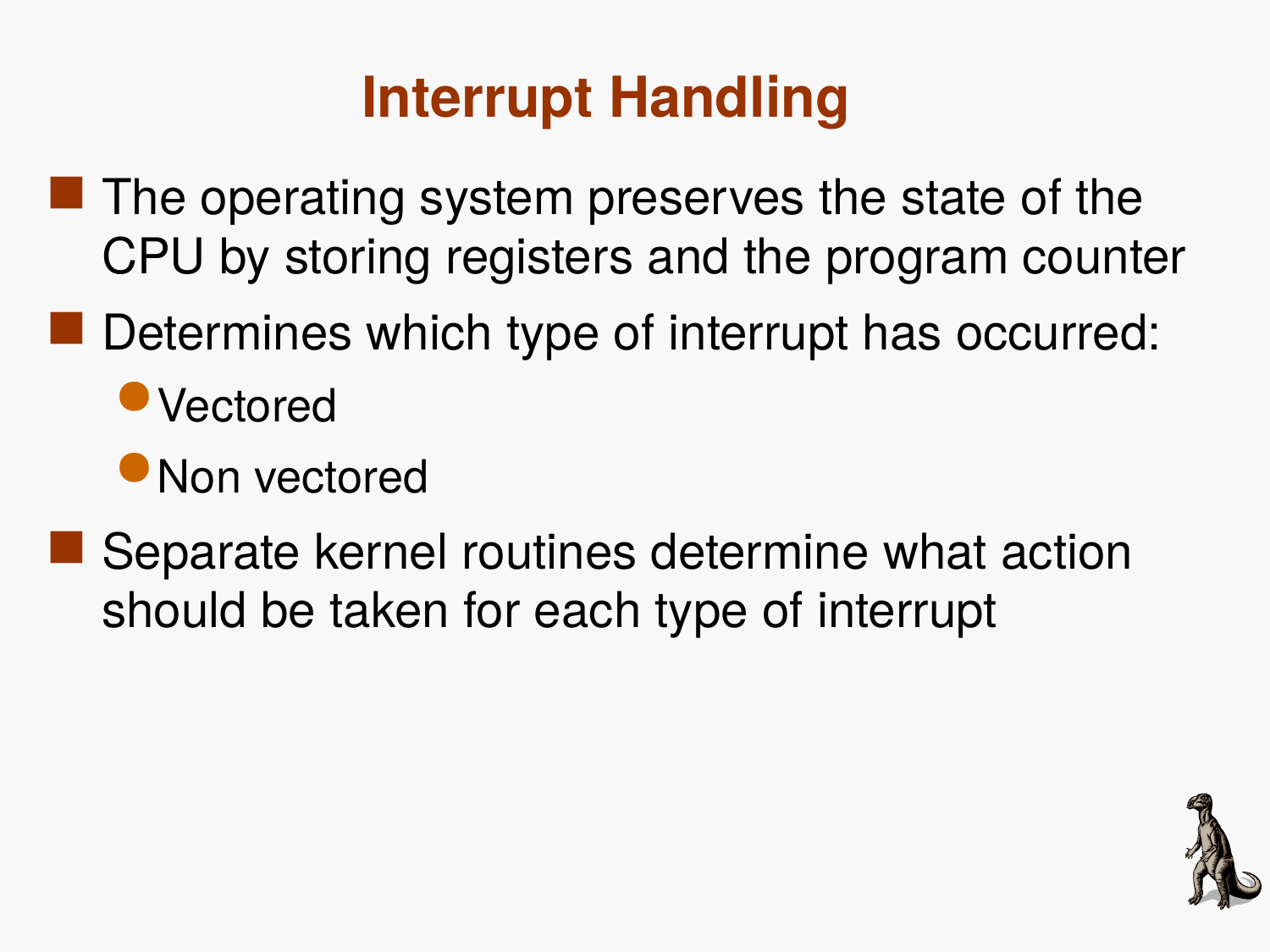

# Interrupt Handling
The operating system preserves the state of the CPU by storing registers and the program counter
Determines which type of interrupt has occurred:
Vectored
Non vectored
Separate kernel routines determine what action should be taken for each type of interrupt